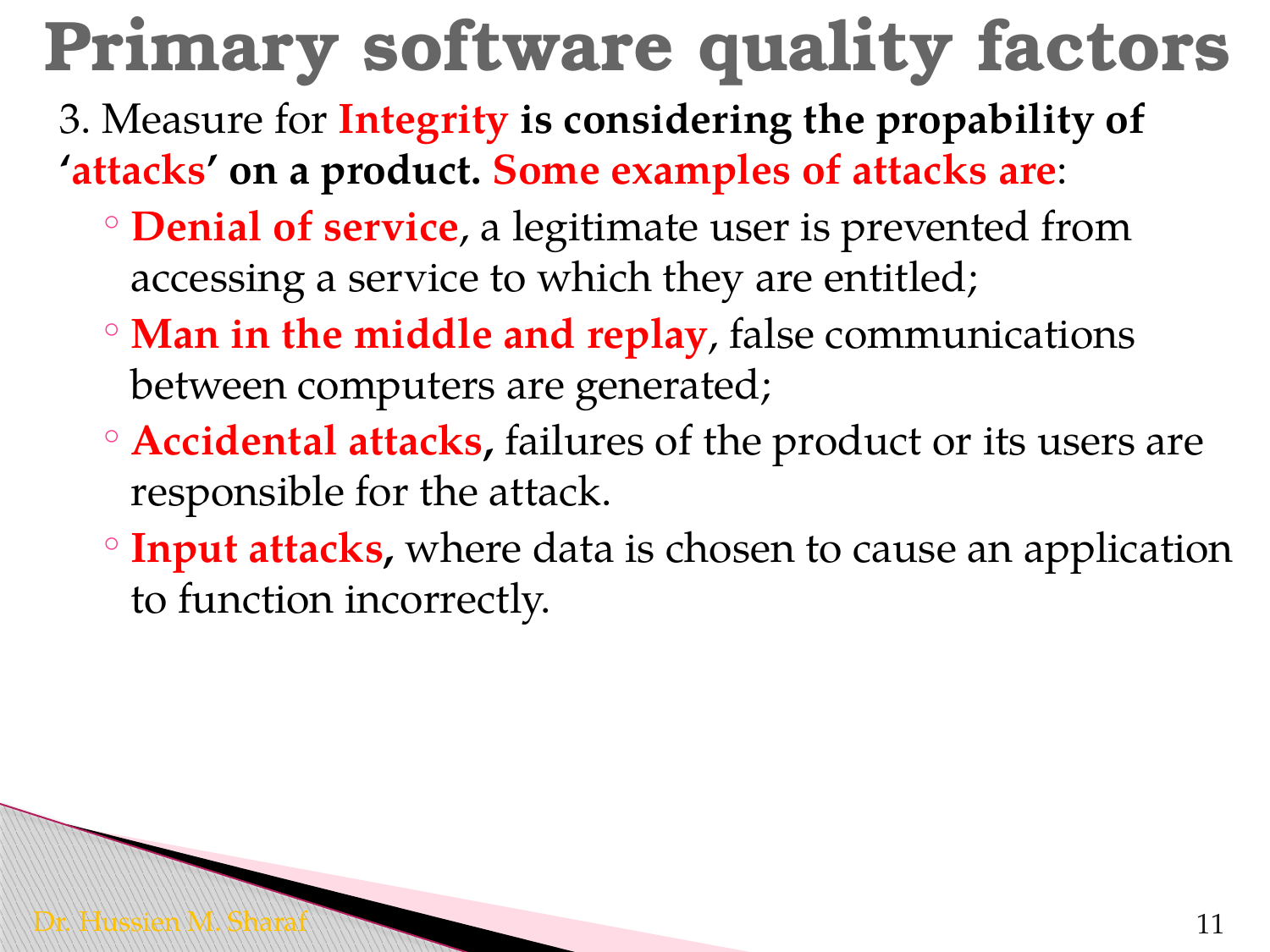

# Primary software quality factors
3. Measure for Integrity is considering the propability of ‘attacks’ on a product. Some examples of attacks are:
Denial of service, a legitimate user is prevented from accessing a service to which they are entitled;
Man in the middle and replay, false communications between computers are generated;
Accidental attacks, failures of the product or its users are responsible for the attack.
Input attacks, where data is chosen to cause an application to function incorrectly.

Dr. Hussien M. Sharaf
11